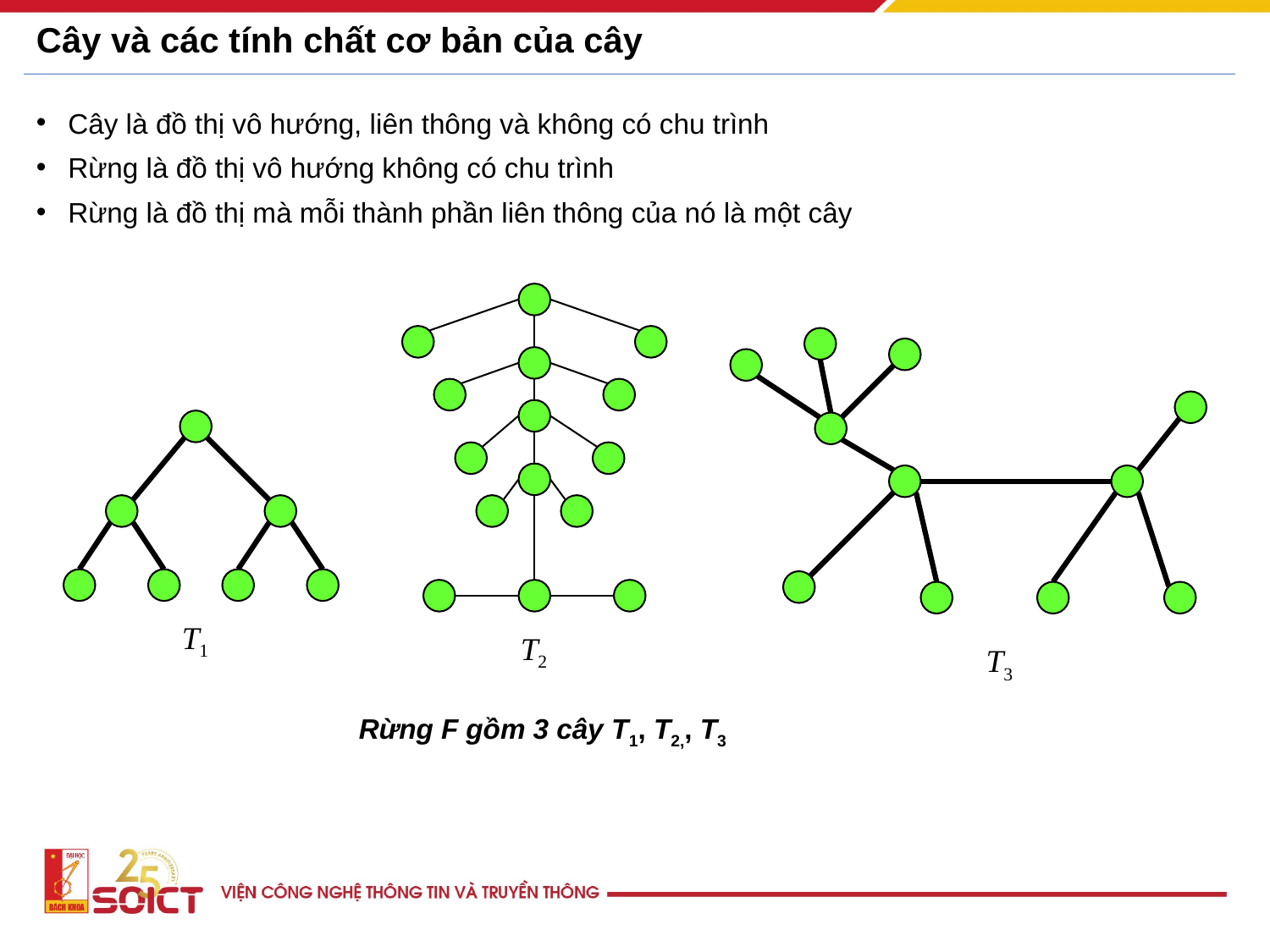

# Cây và các tính chất cơ bản của cây
Cây là đồ thị vô hướng, liên thông và không có chu trình
Rừng là đồ thị vô hướng không có chu trình
Rừng là đồ thị mà mỗi thành phần liên thông của nó là một cây

T2

T3

T1
Rừng F gồm 3 cây T1, T2,, T3